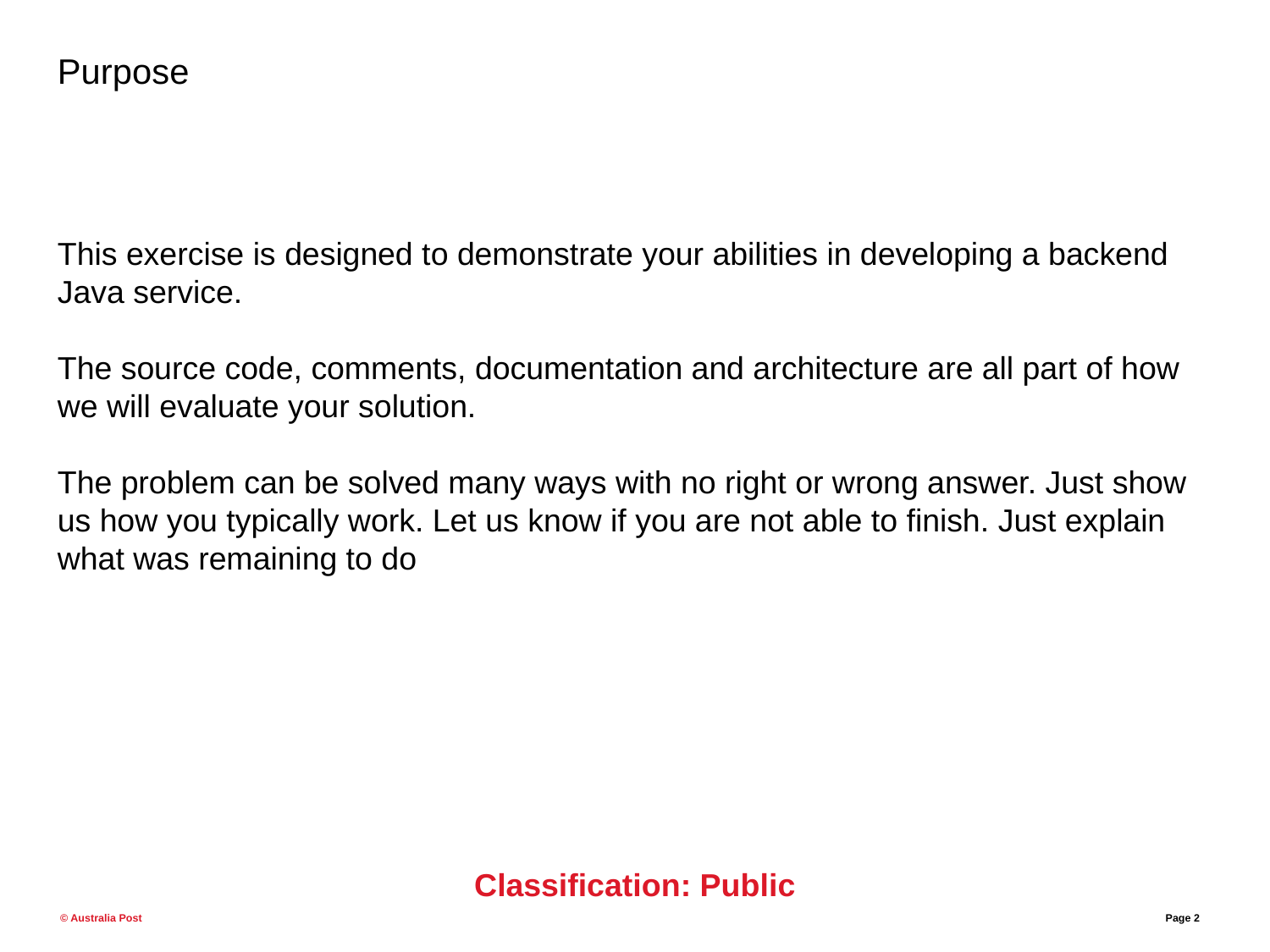

Purpose
This exercise is designed to demonstrate your abilities in developing a backend Java service.

The source code, comments, documentation and architecture are all part of how we will evaluate your solution.

The problem can be solved many ways with no right or wrong answer. Just show us how you typically work. Let us know if you are not able to finish. Just explain what was remaining to do
Classification: Public